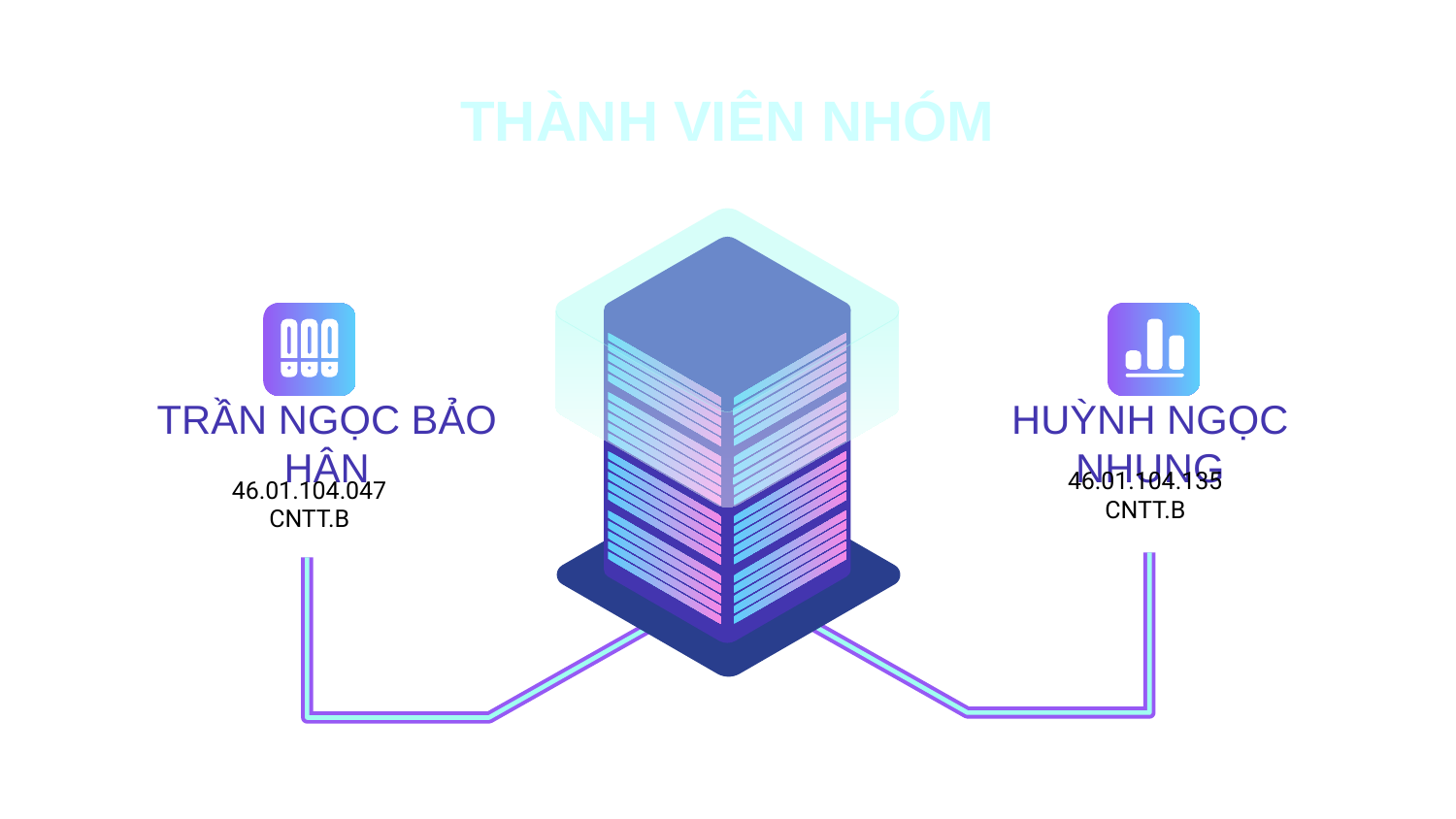

# THÀNH VIÊN NHÓM

TRẦN NGỌC BẢO HÂN
46.01.104.047
CNTT.B

HUỲNH NGỌC NHUNG
46.01.104.135
CNTT.B